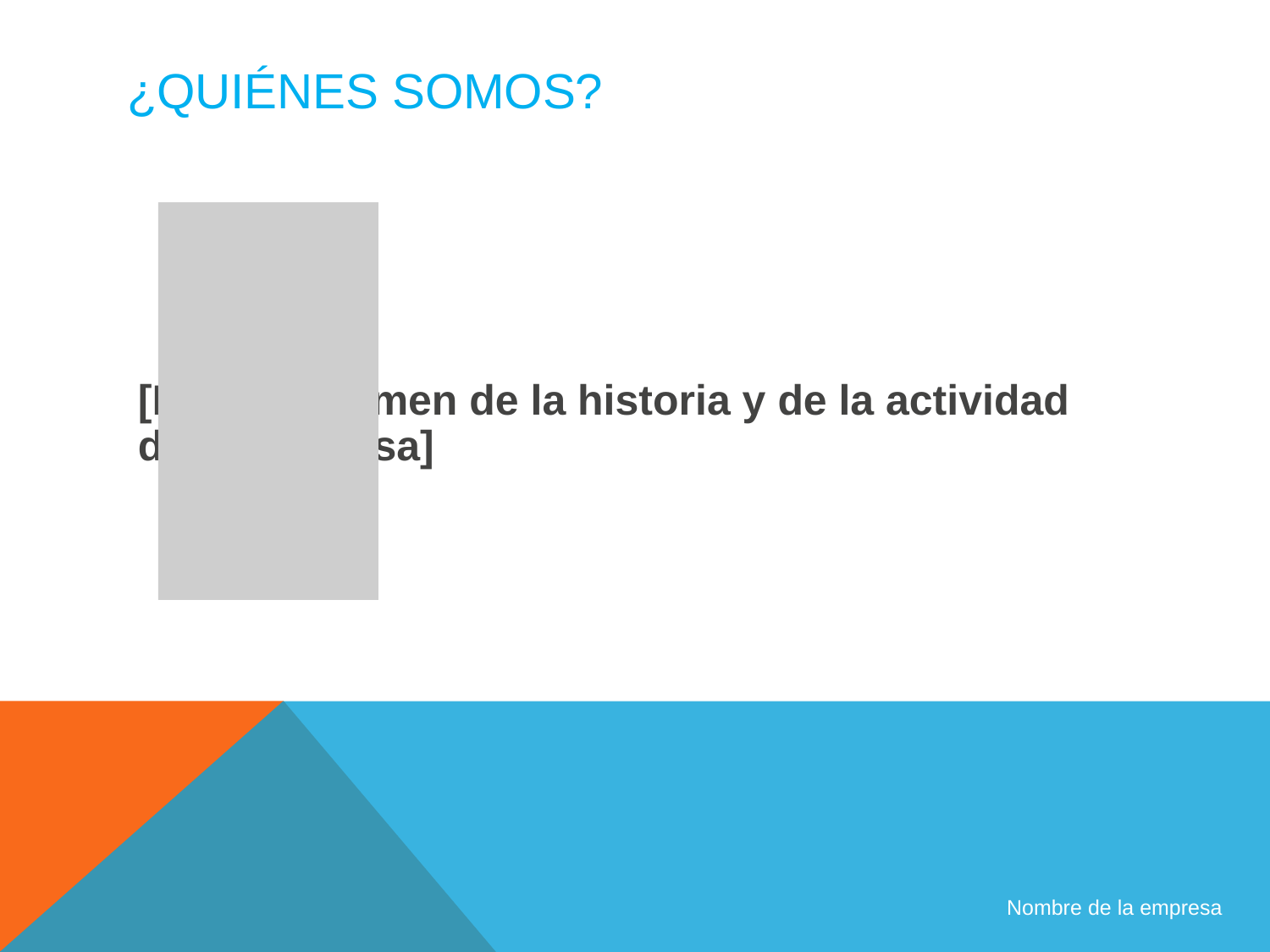

# ¿Quiénes SOMOS?
[Breve resumen de la historia y de la actividad de la empresa]
Nombre de la empresa